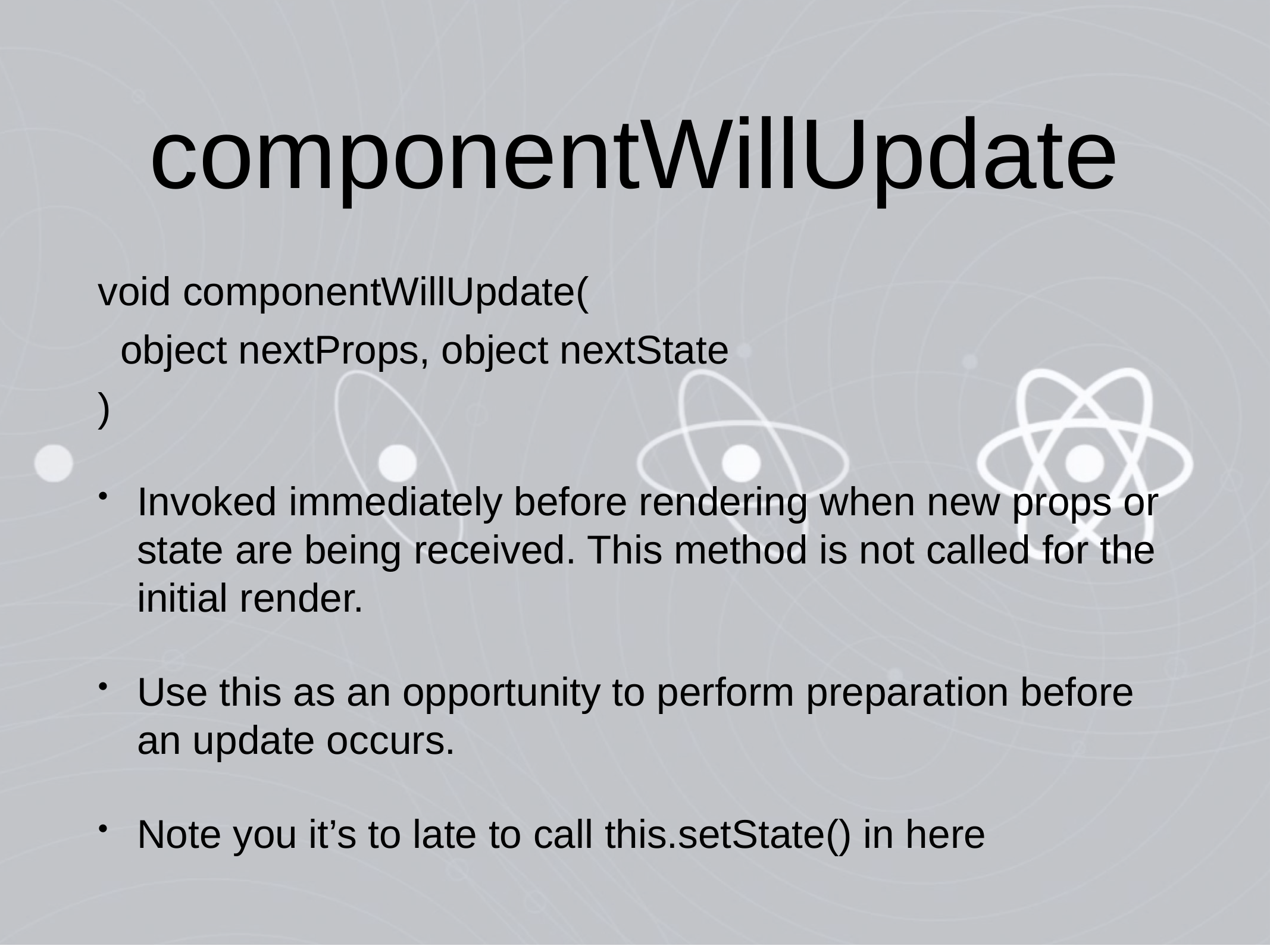

# componentWillUpdate
void componentWillUpdate(
  object nextProps, object nextState
)
Invoked immediately before rendering when new props or state are being received. This method is not called for the initial render.
Use this as an opportunity to perform preparation before an update occurs.
Note you it’s to late to call this.setState() in here